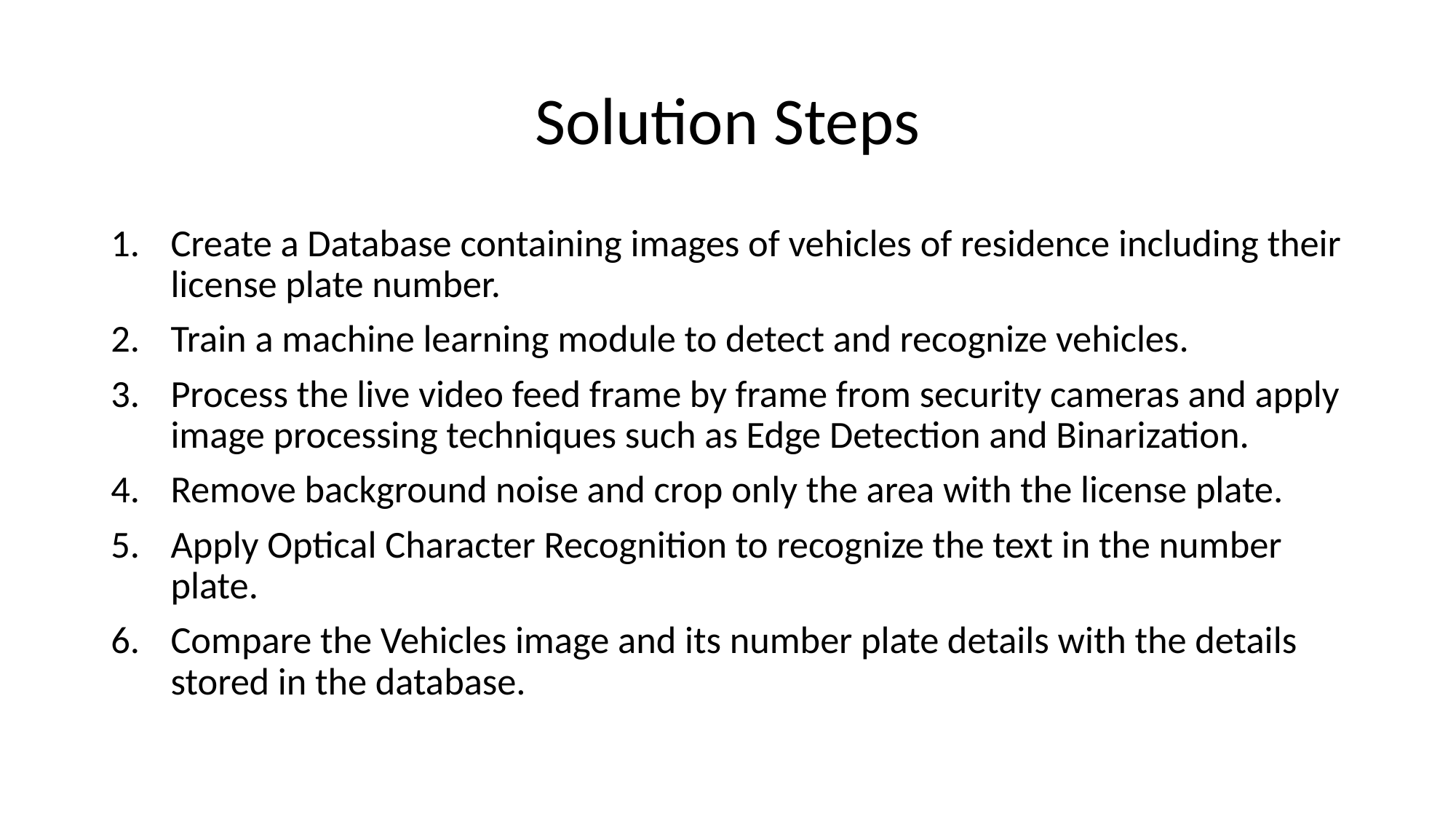

# Solution Steps
Create a Database containing images of vehicles of residence including their license plate number.
Train a machine learning module to detect and recognize vehicles.
Process the live video feed frame by frame from security cameras and apply image processing techniques such as Edge Detection and Binarization.
Remove background noise and crop only the area with the license plate.
Apply Optical Character Recognition to recognize the text in the number plate.
Compare the Vehicles image and its number plate details with the details stored in the database.